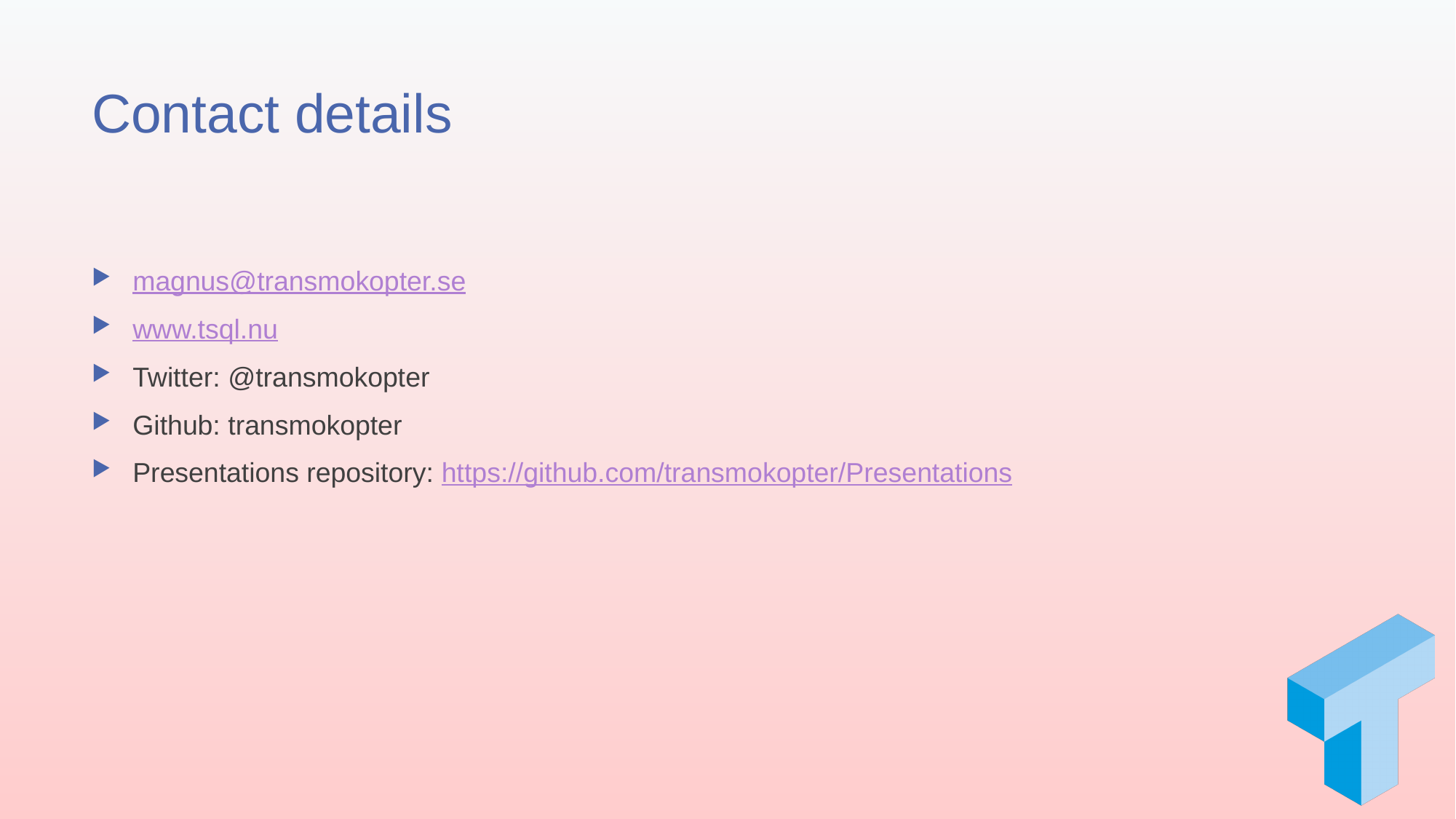

# Contact details
magnus@transmokopter.se
www.tsql.nu
Twitter: @transmokopter
Github: transmokopter
Presentations repository: https://github.com/transmokopter/Presentations